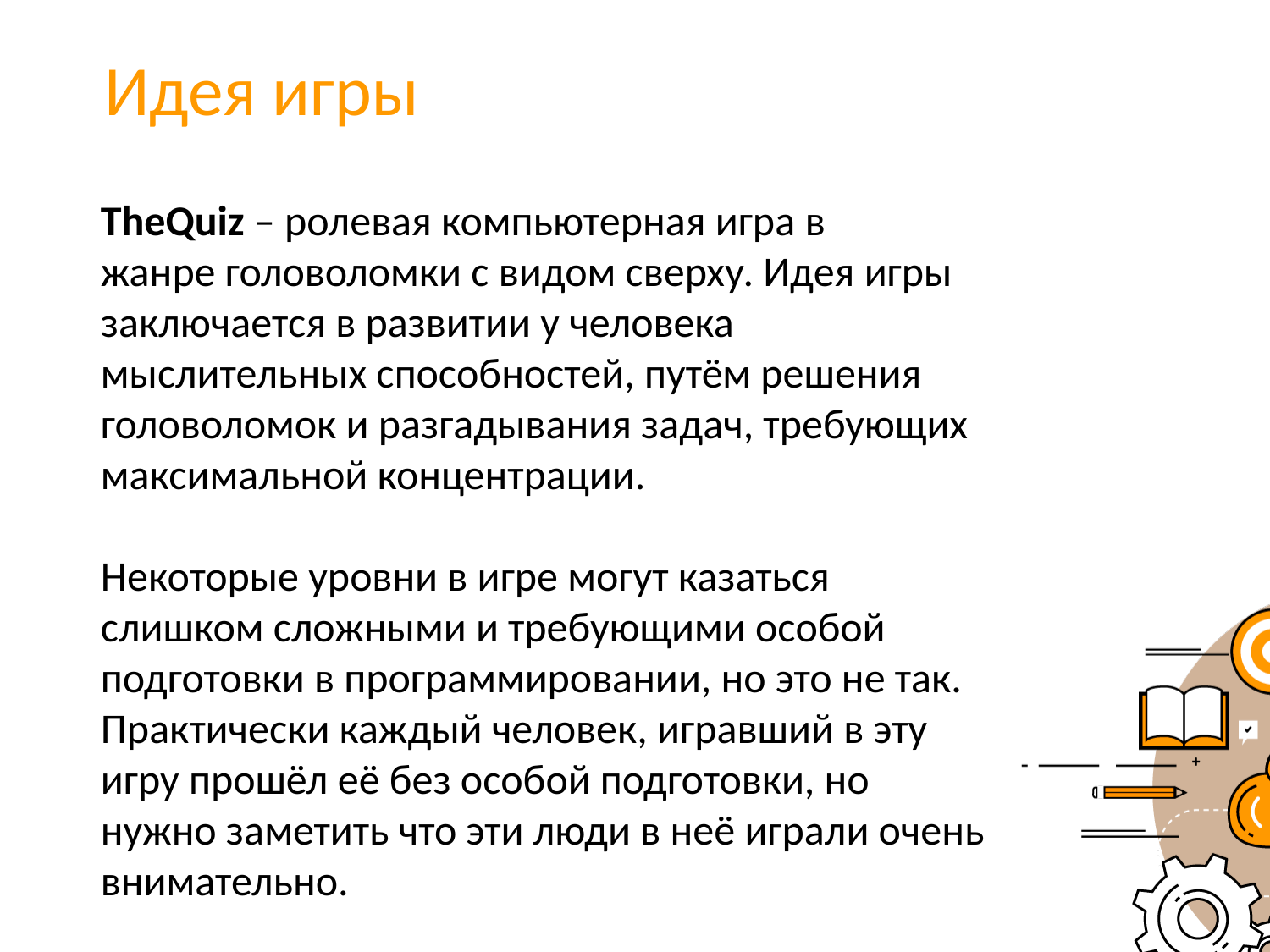

# Идея игры
TheQuiz – ролевая компьютерная игра в жанре головоломки с видом сверху. Идея игры заключается в развитии у человека мыслительных способностей, путём решения головоломок и разгадывания задач, требующих максимальной концентрации.

Некоторые уровни в игре могут казаться слишком сложными и требующими особой подготовки в программировании, но это не так. Практически каждый человек, игравший в эту игру прошёл её без особой подготовки, но нужно заметить что эти люди в неё играли очень внимательно.